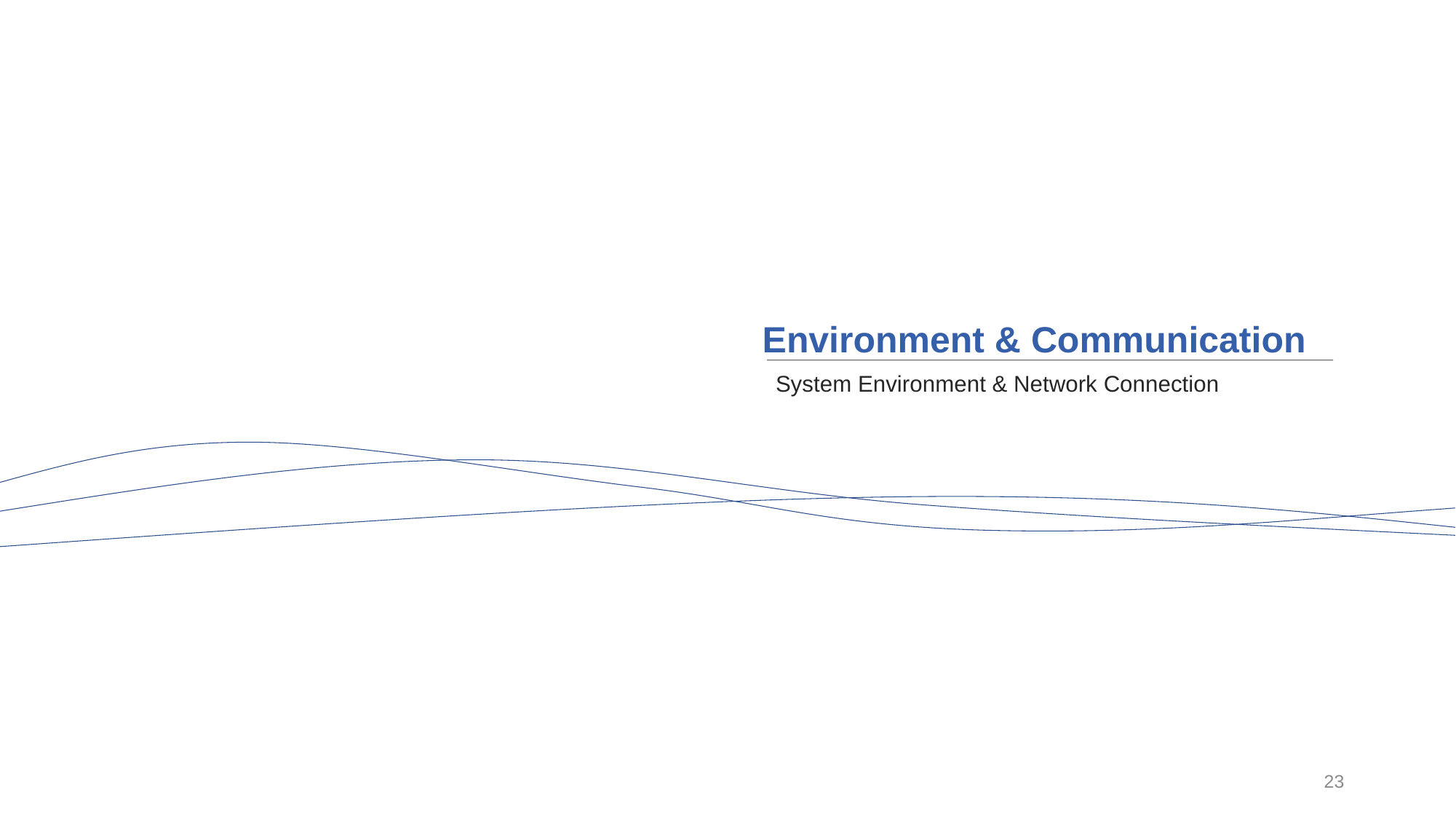

Environment & Communication
System Environment & Network Connection

23